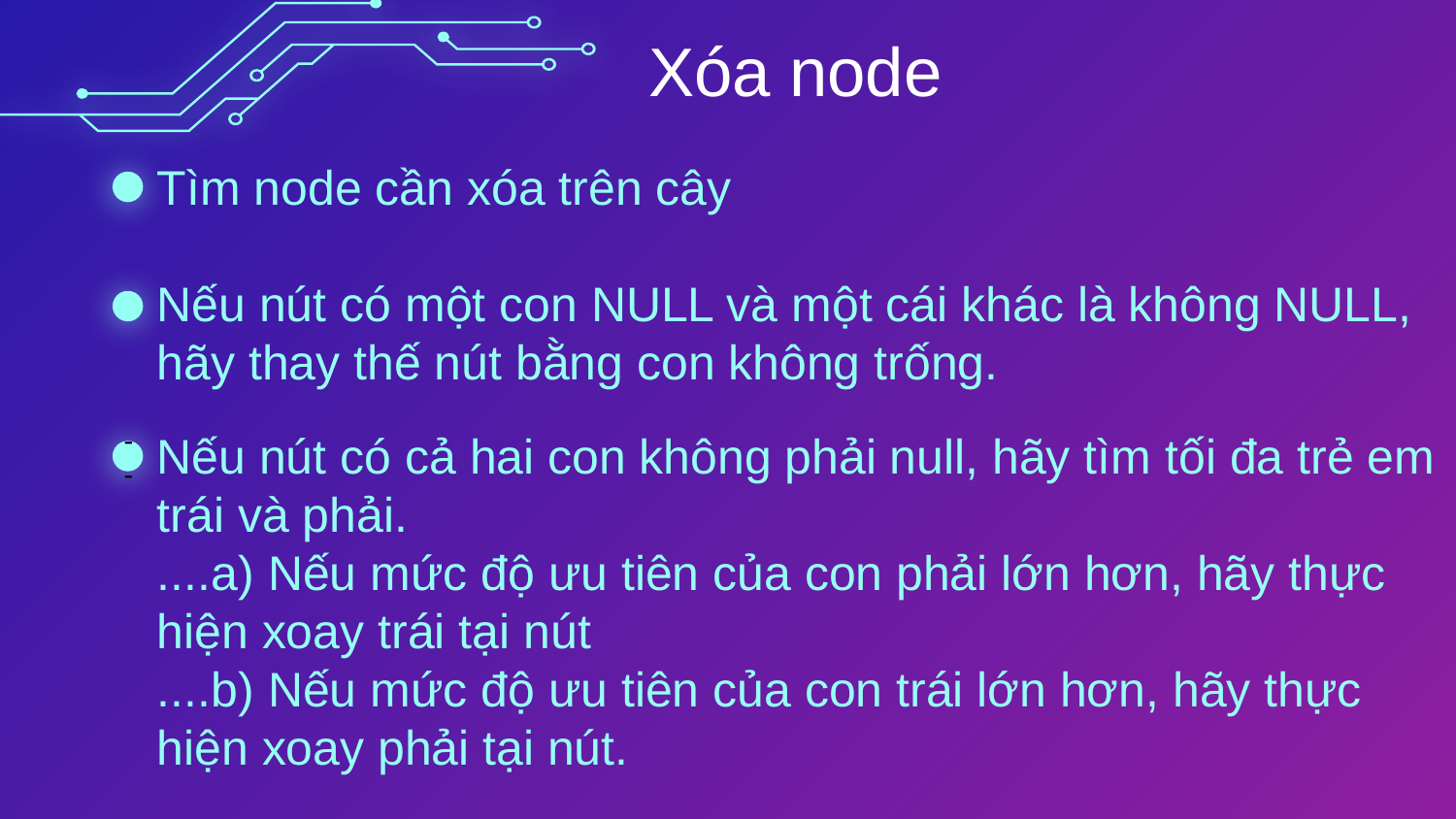

# Xóa node
Tìm node cần xóa trên cây

Nếu nút có một con NULL và một cái khác là không NULL, hãy thay thế nút bằng con không trống.

Nếu nút có cả hai con không phải null, hãy tìm tối đa trẻ em trái và phải.
....a) Nếu mức độ ưu tiên của con phải lớn hơn, hãy thực hiện xoay trái tại nút
....b) Nếu mức độ ưu tiên của con trái lớn hơn, hãy thực hiện xoay phải tại nút.
--